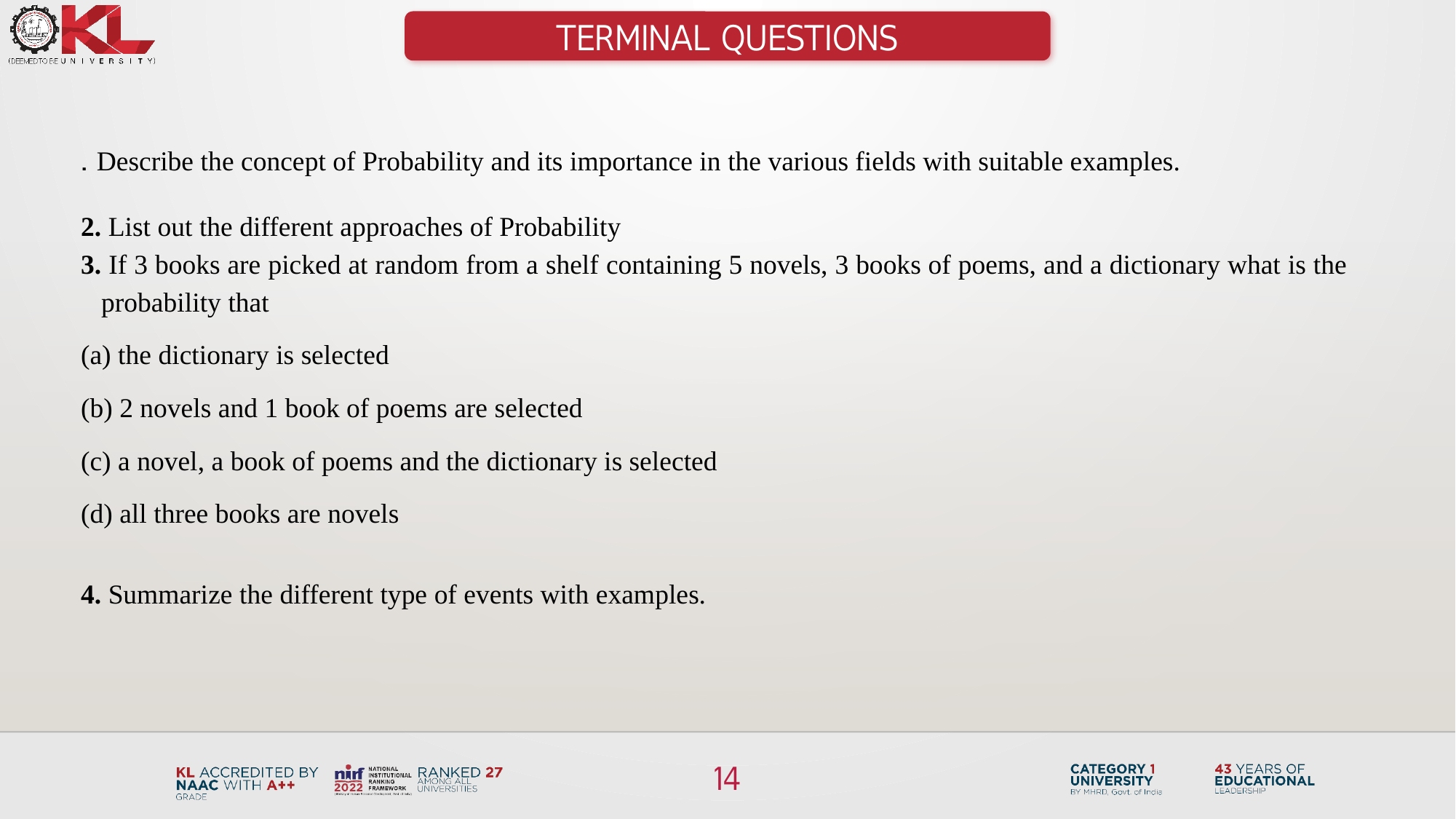

TERMINAL QUESTIONS
. Describe the concept of Probability and its importance in the various fields with suitable examples.
2. List out the different approaches of Probability
3. If 3 books are picked at random from a shelf containing 5 novels, 3 books of poems, and a dictionary what is the probability that
(a) the dictionary is selected
(b) 2 novels and 1 book of poems are selected
(c) a novel, a book of poems and the dictionary is selected
(d) all three books are novels
4. Summarize the different type of events with examples.
14